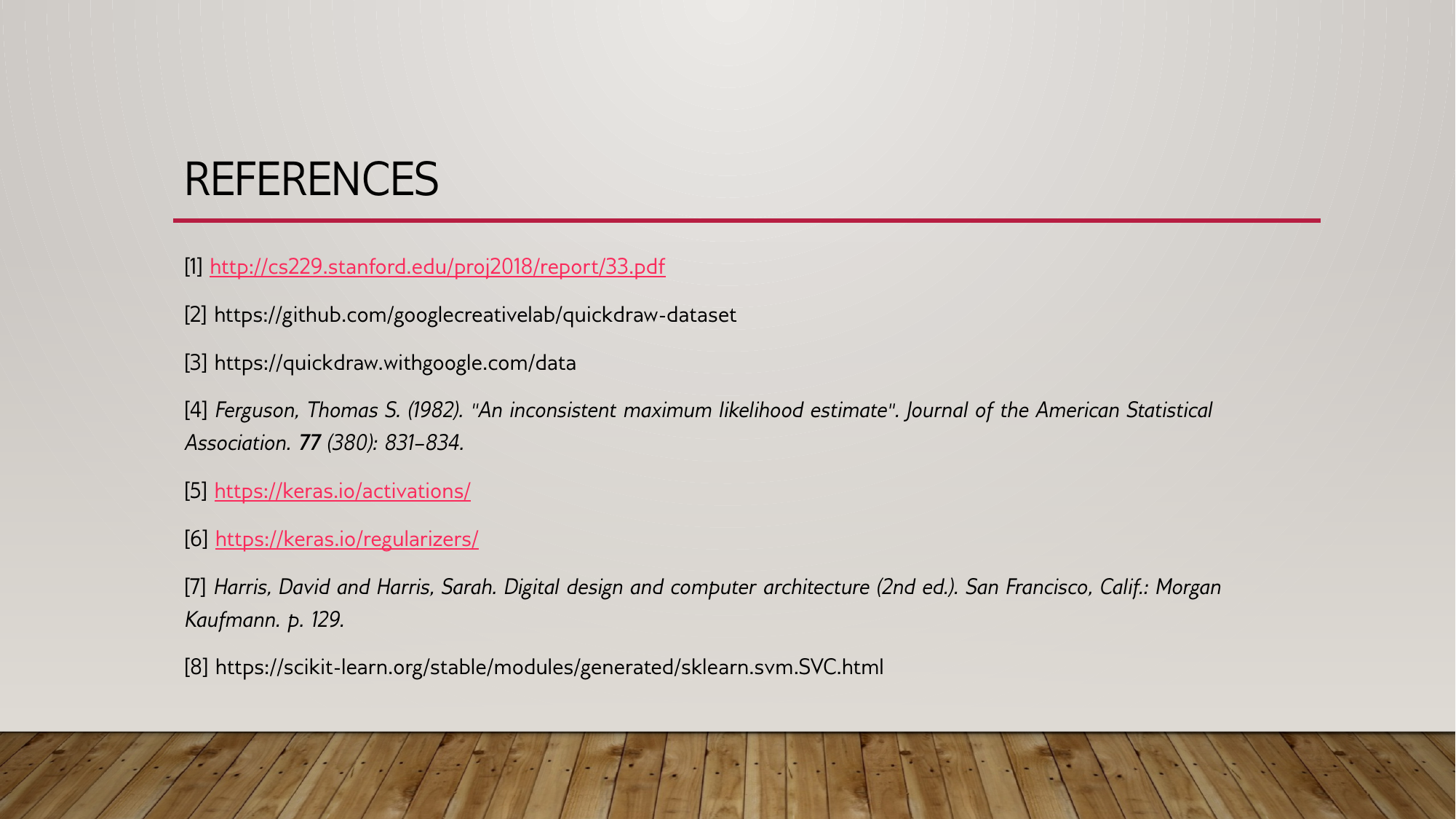

# References
[1] http://cs229.stanford.edu/proj2018/report/33.pdf
[2] https://github.com/googlecreativelab/quickdraw-dataset
[3] https://quickdraw.withgoogle.com/data
[4] Ferguson, Thomas S. (1982). "An inconsistent maximum likelihood estimate". Journal of the American Statistical Association. 77 (380): 831–834.
[5] https://keras.io/activations/
[6] https://keras.io/regularizers/
[7] Harris, David and Harris, Sarah. Digital design and computer architecture (2nd ed.). San Francisco, Calif.: Morgan Kaufmann. p. 129.
[8] https://scikit-learn.org/stable/modules/generated/sklearn.svm.SVC.html